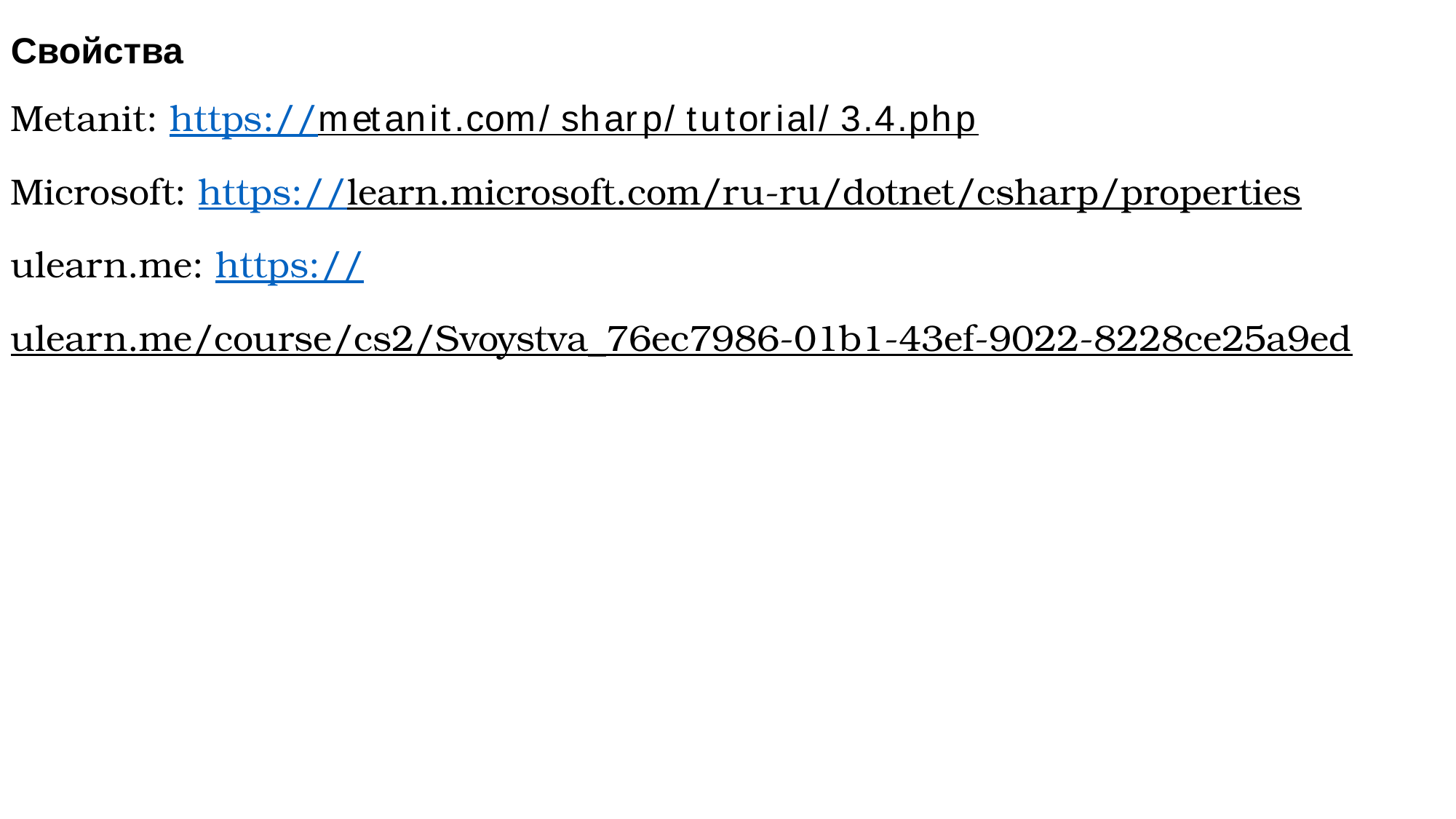

Свойства
Metanit: https://metanit.com/sharp/tutorial/3.4.php
Microsoft: https://learn.microsoft.com/ru-ru/dotnet/csharp/properties
ulearn.me: https://ulearn.me/course/cs2/Svoystva_76ec7986-01b1-43ef-9022-8228ce25a9ed